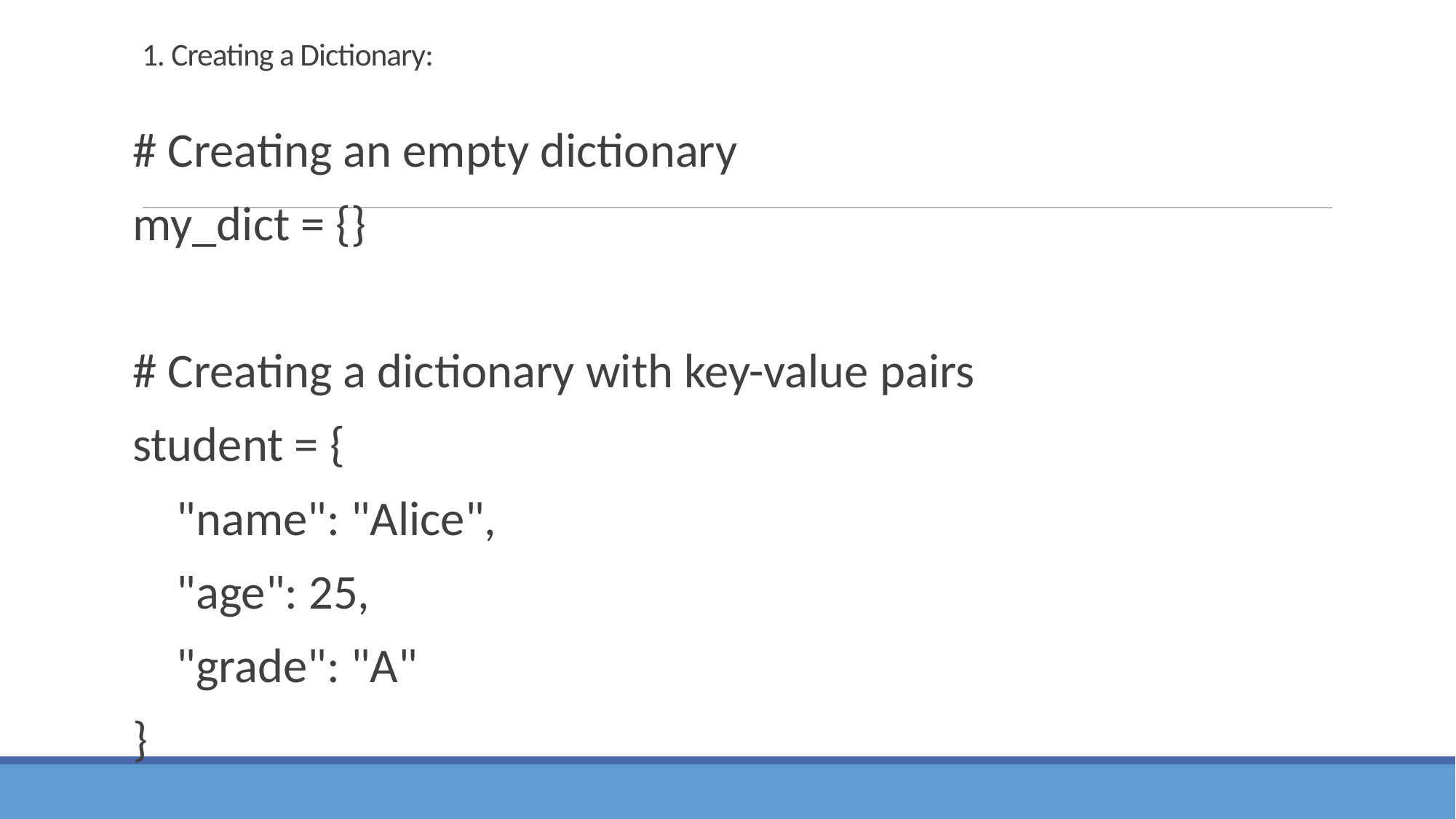

# 1. Creating a Dictionary:
# Creating an empty dictionary
my_dict = {}

# Creating a dictionary with key-value pairs
student = {
    "name": "Alice",
    "age": 25,
    "grade": "A"
}